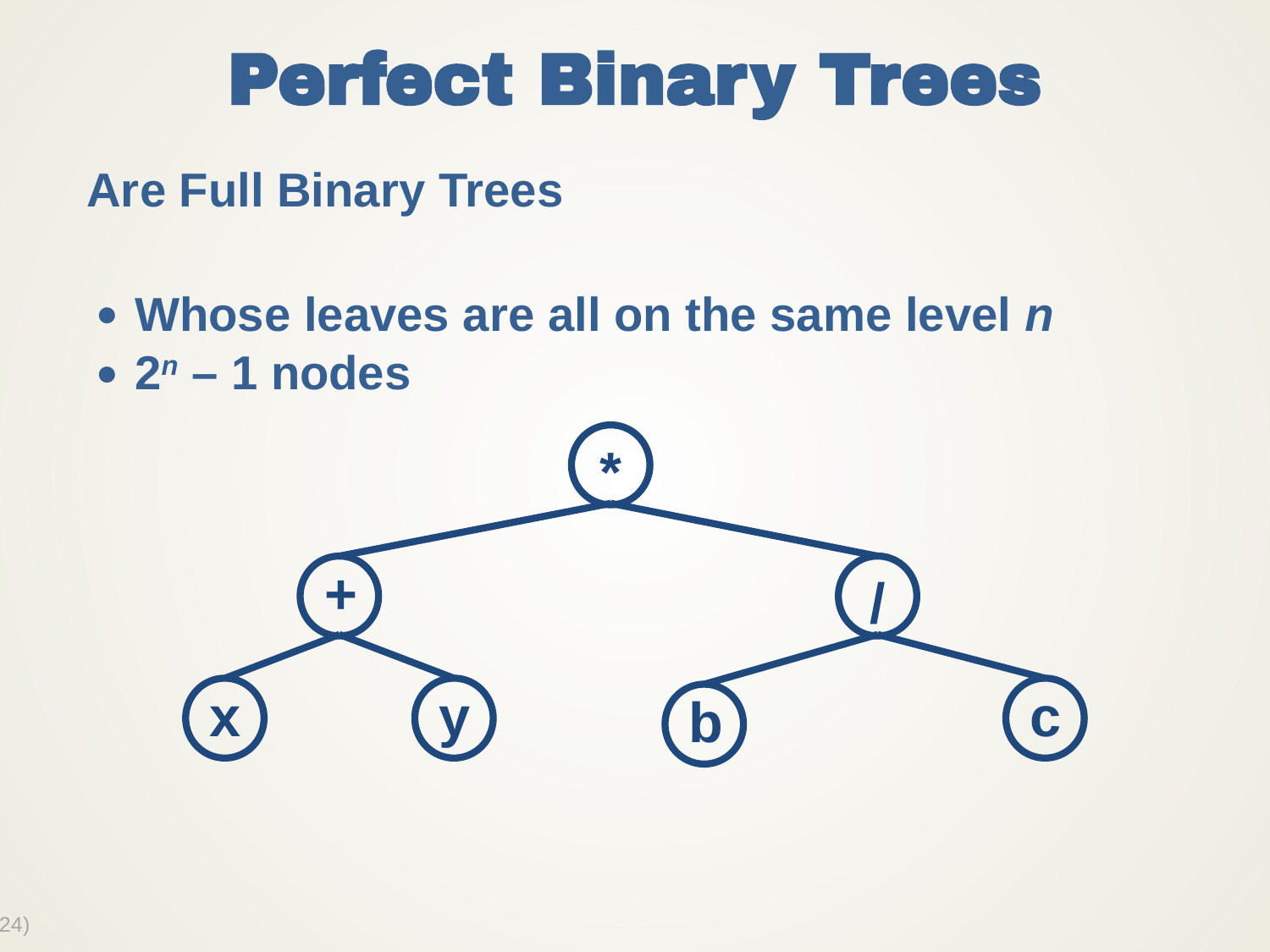

# Perfect Binary Trees
Are Full Binary Trees

Whose leaves are all on the same level n
2n – 1 nodes
*
+
/
x
y
c
b